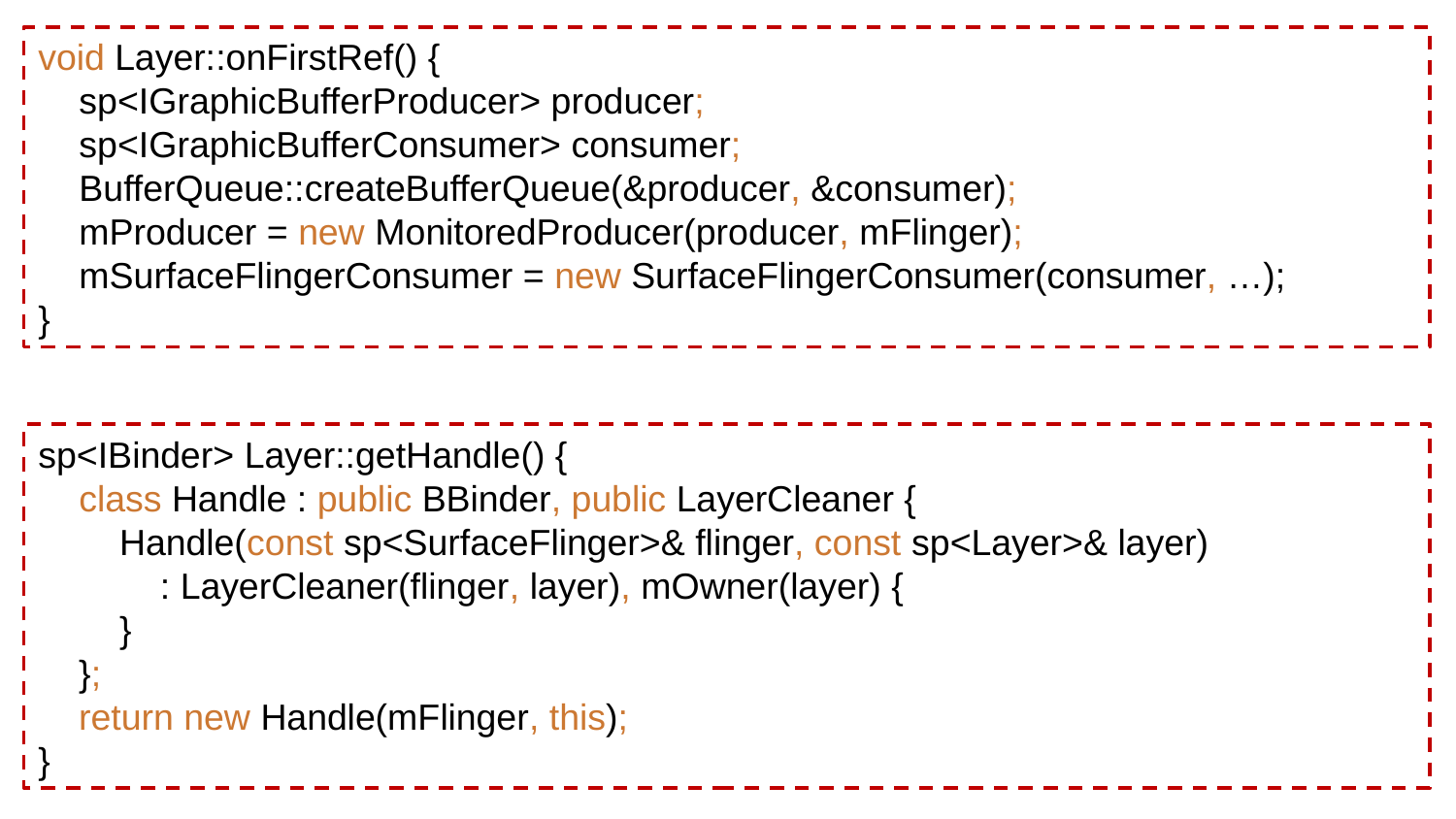

void Layer::onFirstRef() {
    sp<IGraphicBufferProducer> producer;
    sp<IGraphicBufferConsumer> consumer;
    BufferQueue::createBufferQueue(&producer, &consumer);
    mProducer = new MonitoredProducer(producer, mFlinger);
    mSurfaceFlingerConsumer = new SurfaceFlingerConsumer(consumer, …);
}
sp<IBinder> Layer::getHandle() {
    class Handle : public BBinder, public LayerCleaner {
        Handle(const sp<SurfaceFlinger>& flinger, const sp<Layer>& layer)
            : LayerCleaner(flinger, layer), mOwner(layer) {
        }
    };
    return new Handle(mFlinger, this);
}